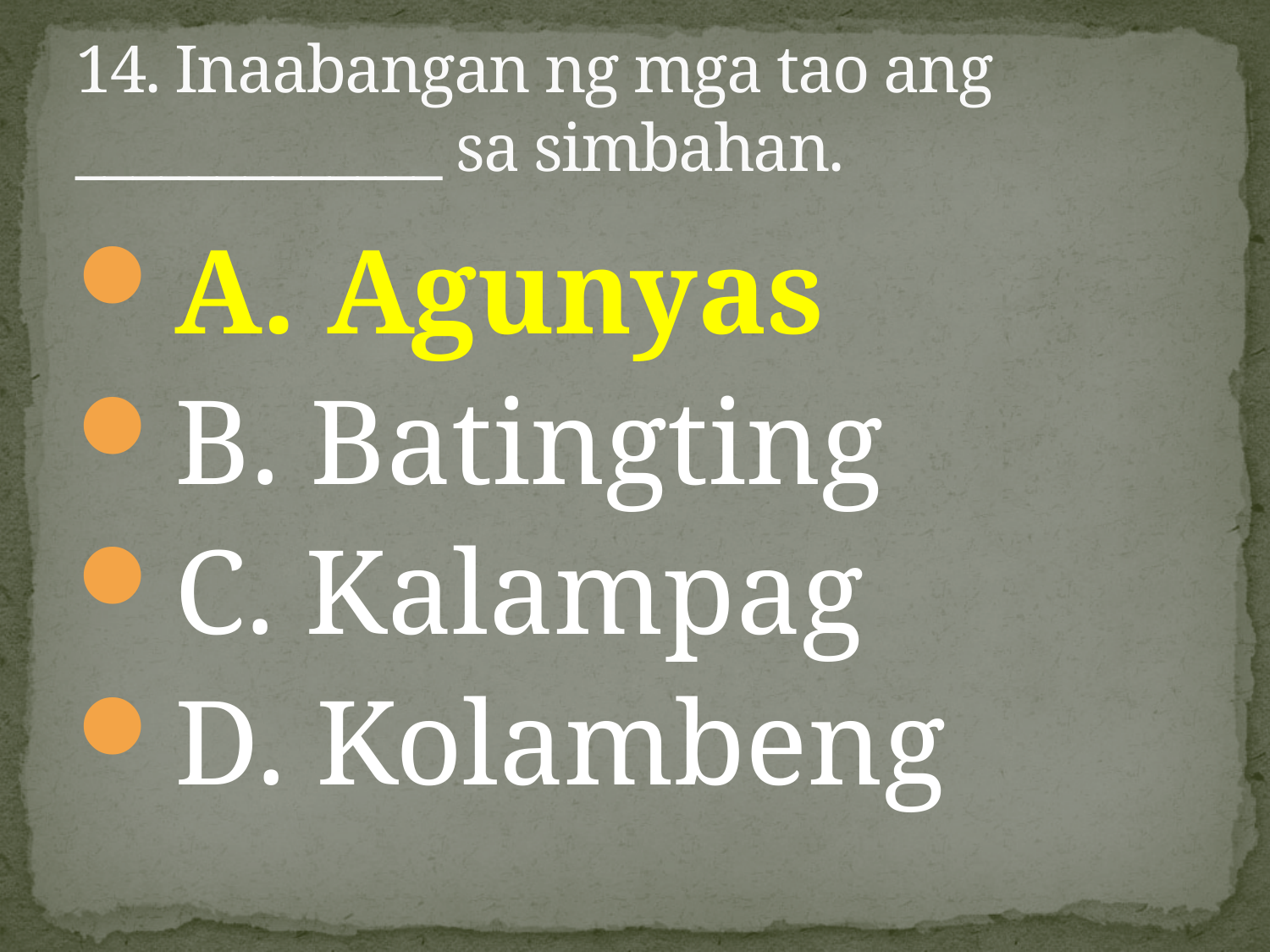

# 14. Inaabangan ng mga tao ang _____________ sa simbahan.
A. Agunyas
B. Batingting
C. Kalampag
D. Kolambeng